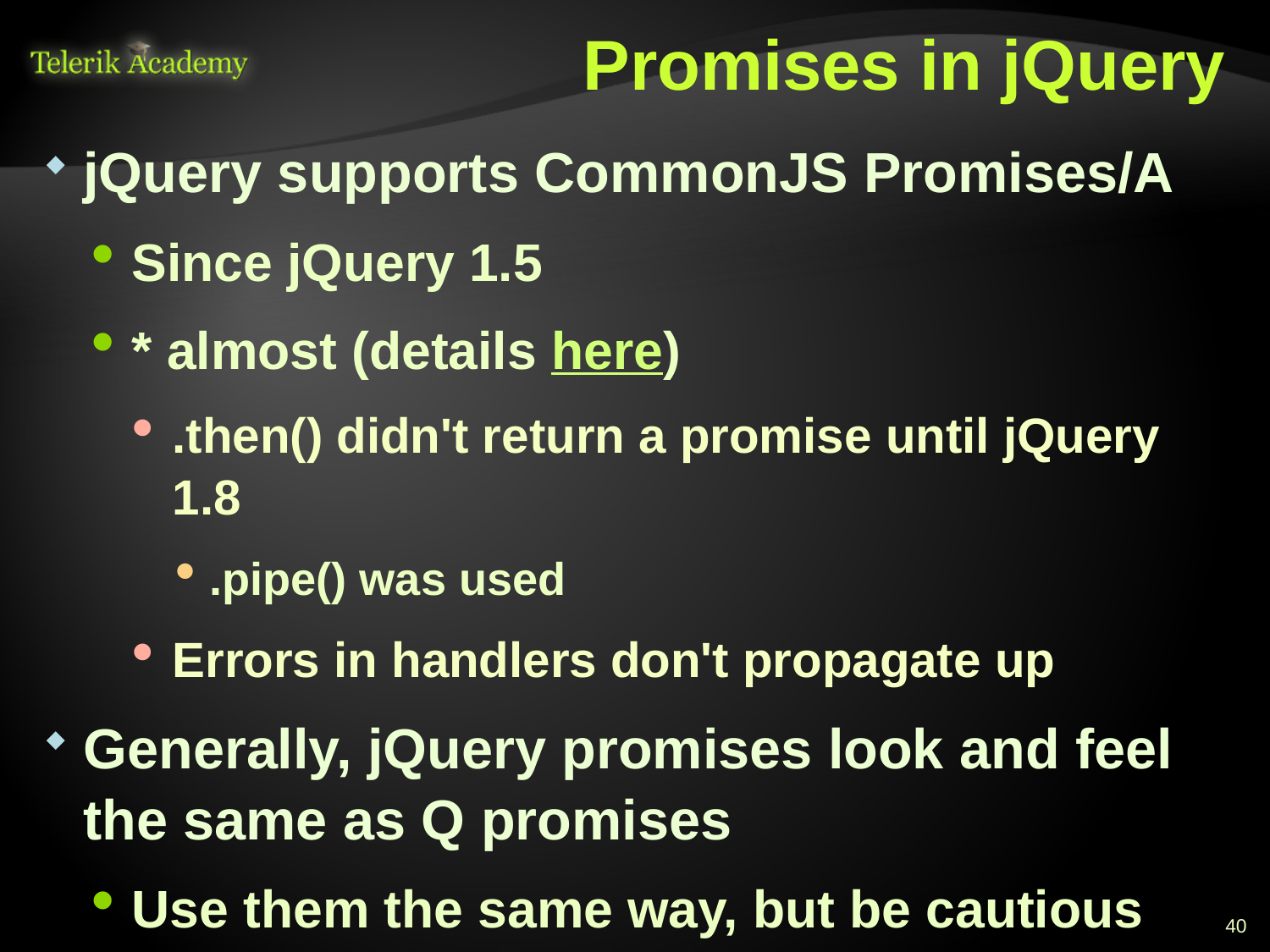

# Promises in jQuery
jQuery supports CommonJS Promises/A
Since jQuery 1.5
* almost (details here)
.then() didn't return a promise until jQuery 1.8
.pipe() was used
Errors in handlers don't propagate up
Generally, jQuery promises look and feel the same as Q promises
Use them the same way, but be cautious
40